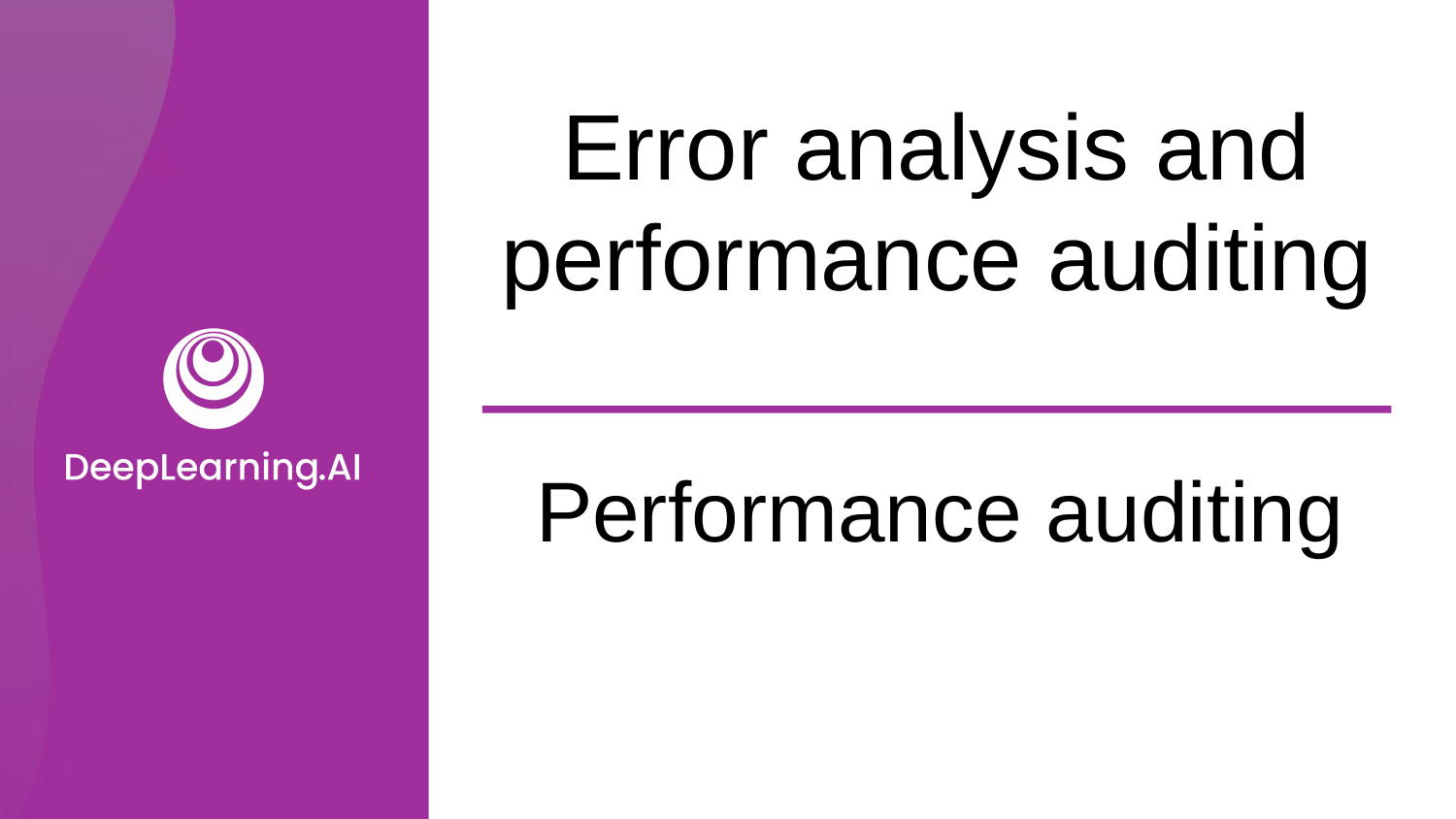

Error analysis and  performance auditing
Performance auditing